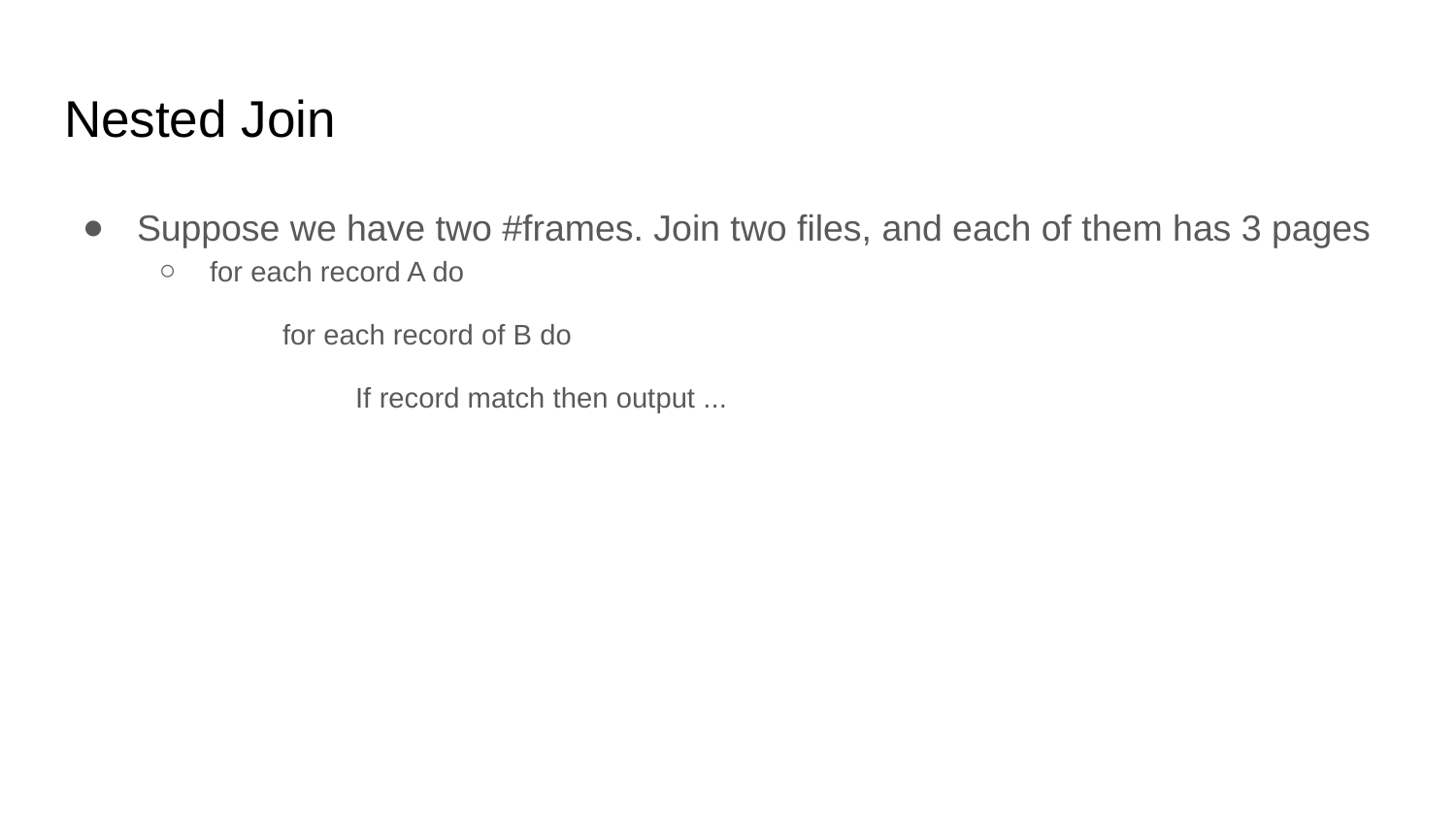

# Nested Join
Suppose we have two #frames. Join two files, and each of them has 3 pages
for each record A do
for each record of B do
If record match then output ...